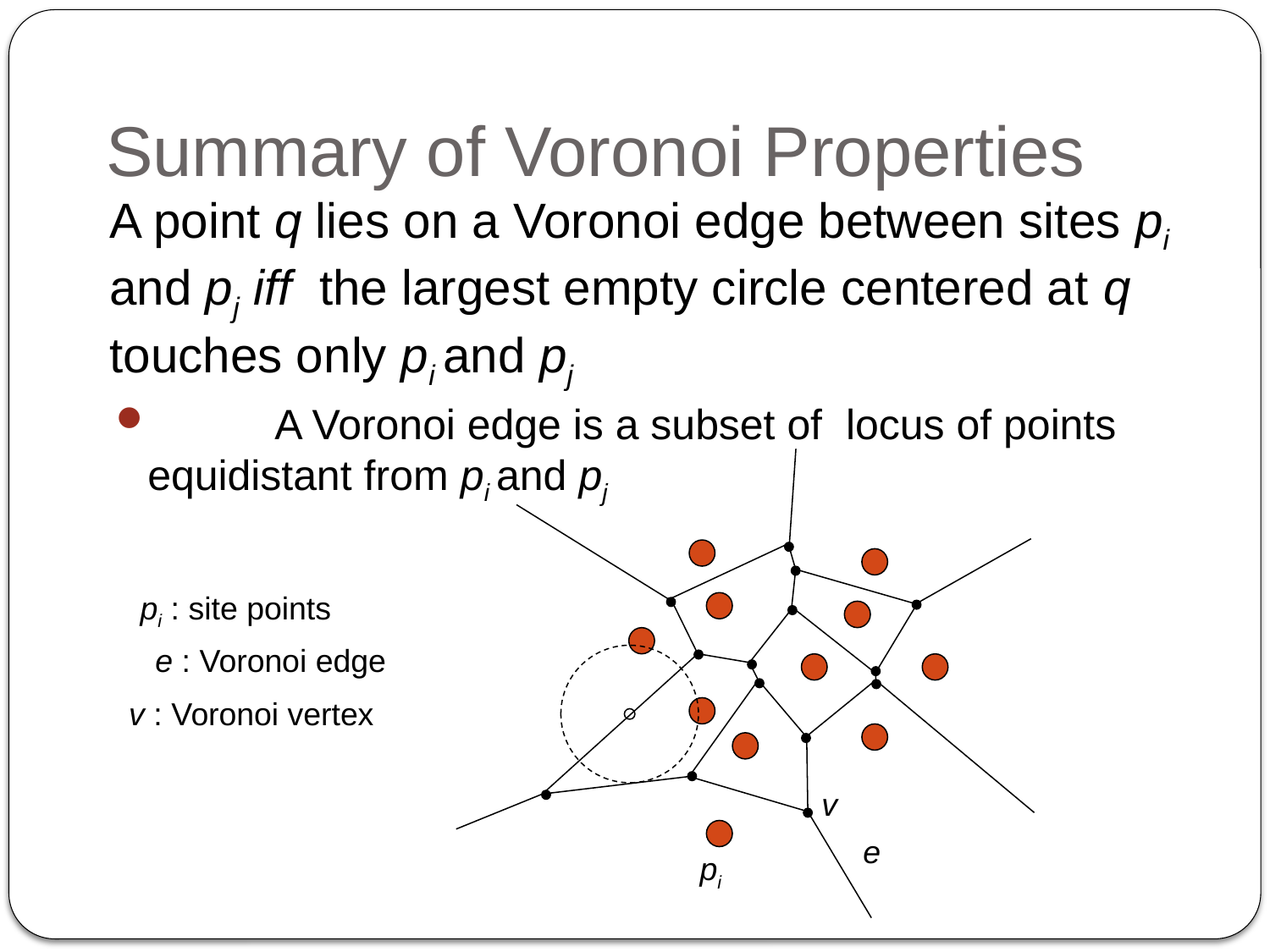

# Summary of Voronoi Properties
	A point q lies on a Voronoi edge between sites pi and pj iff  the largest empty circle centered at q touches only pi and pj
	A Voronoi edge is a subset of  locus of points equidistant from pi and pj

e

pi : site points

e : Voronoi edge

v : Voronoi vertex

v

pi